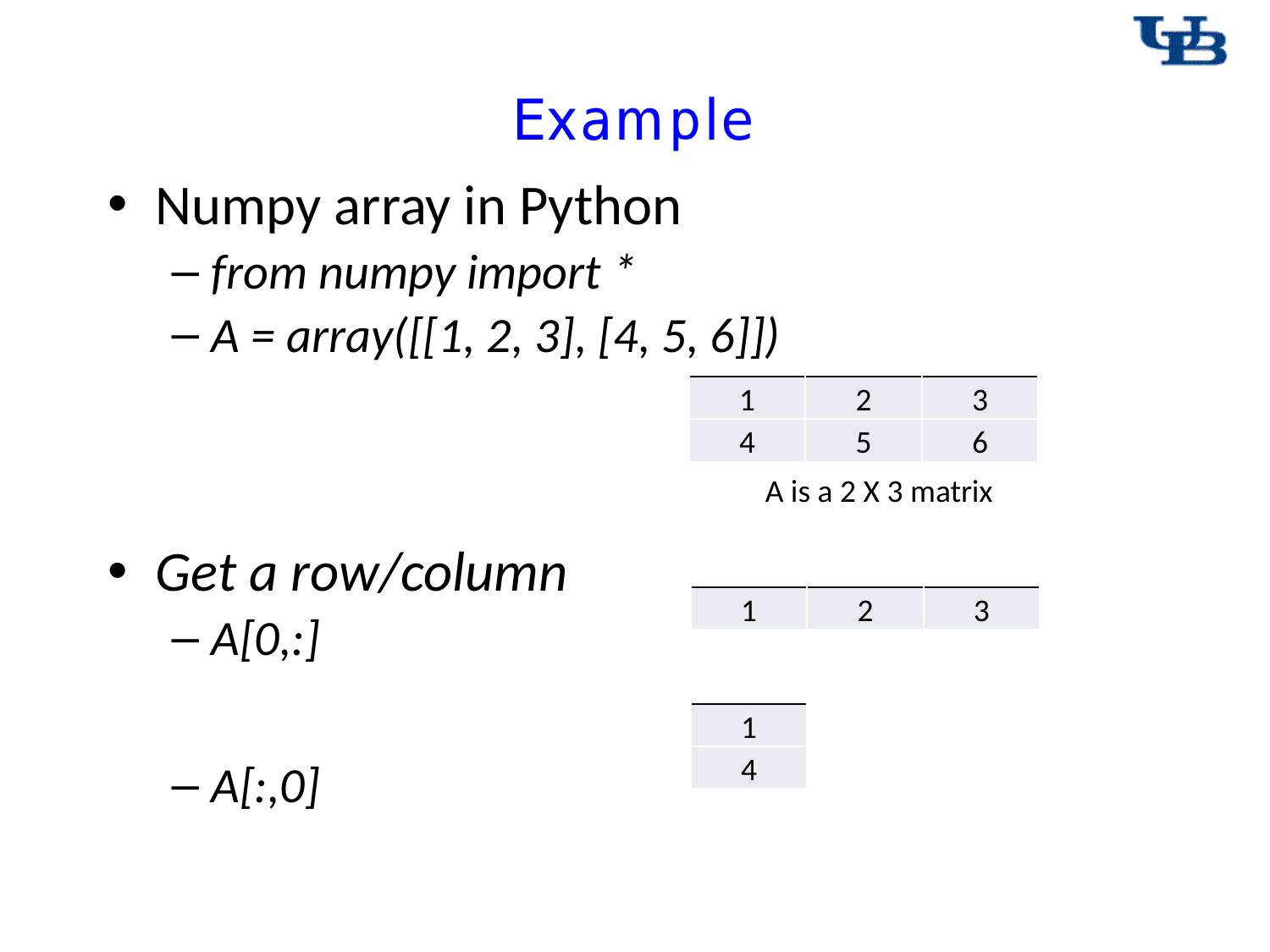

# Example
Numpy array in Python
from numpy import *
A = array([[1, 2, 3], [4, 5, 6]])

Get a row/column
A[0,:]

A[:,0]

| 1 | 2 | 3 |
| --- | --- | --- |
| 4 | 5 | 6 |
A is a 2 X 3 matrix
| 1 | 2 | 3 |
| --- | --- | --- |
| 1 |
| --- |
| 4 |